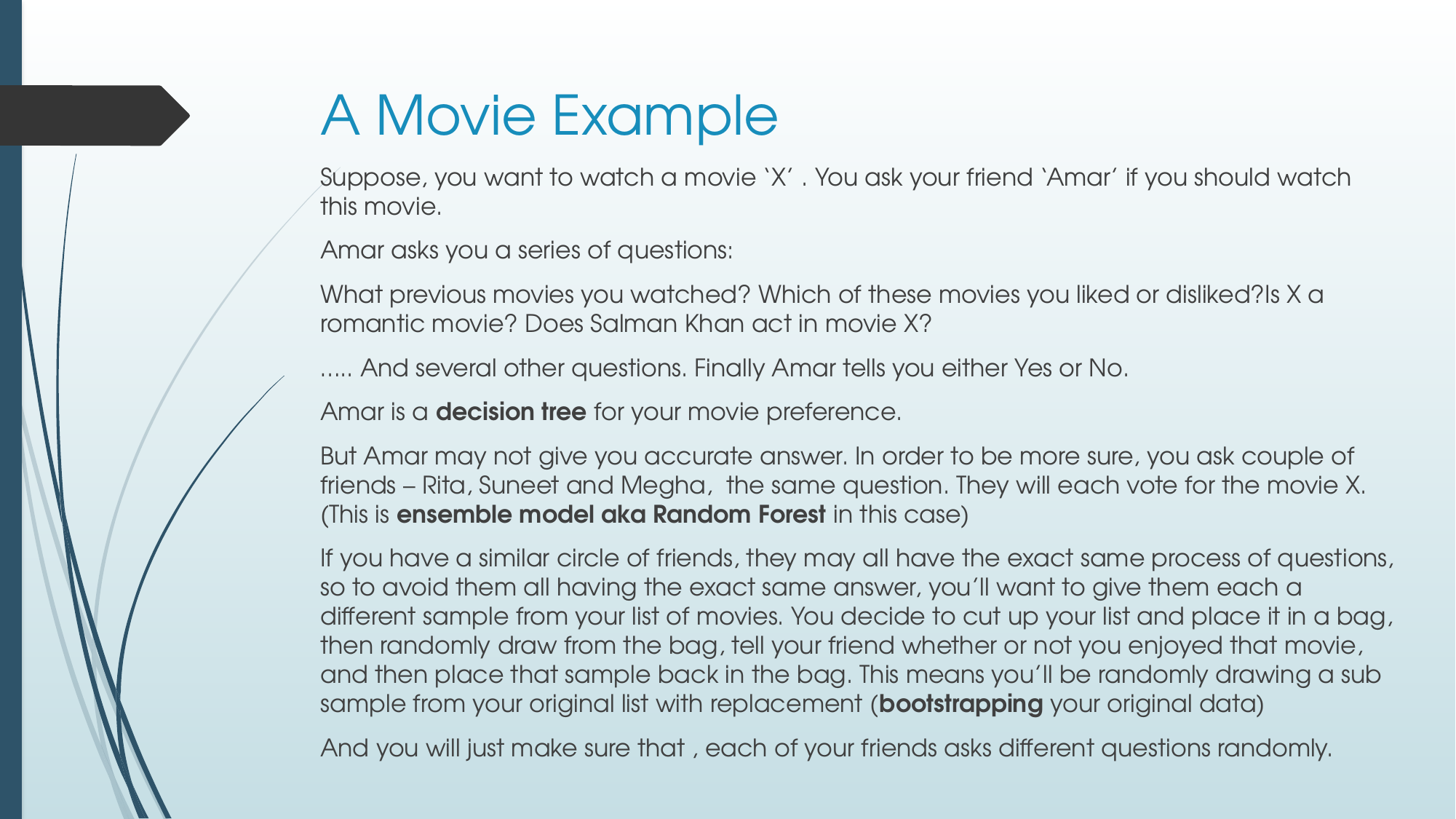

# A Movie Example
Suppose, you want to watch a movie ‘X’ . You ask your friend ‘Amar’ if you should watch this movie.
Amar asks you a series of questions:
What previous movies you watched? Which of these movies you liked or disliked?Is X a romantic movie? Does Salman Khan act in movie X?
….. And several other questions. Finally Amar tells you either Yes or No.
Amar is a decision tree for your movie preference.
But Amar may not give you accurate answer. In order to be more sure, you ask couple of friends – Rita, Suneet and Megha,  the same question. They will each vote for the movie X. (This is ensemble model aka Random Forest in this case)
If you have a similar circle of friends, they may all have the exact same process of questions, so to avoid them all having the exact same answer, you’ll want to give them each a different sample from your list of movies. You decide to cut up your list and place it in a bag, then randomly draw from the bag, tell your friend whether or not you enjoyed that movie, and then place that sample back in the bag. This means you’ll be randomly drawing a sub sample from your original list with replacement (bootstrapping your original data)
And you will just make sure that , each of your friends asks different questions randomly.